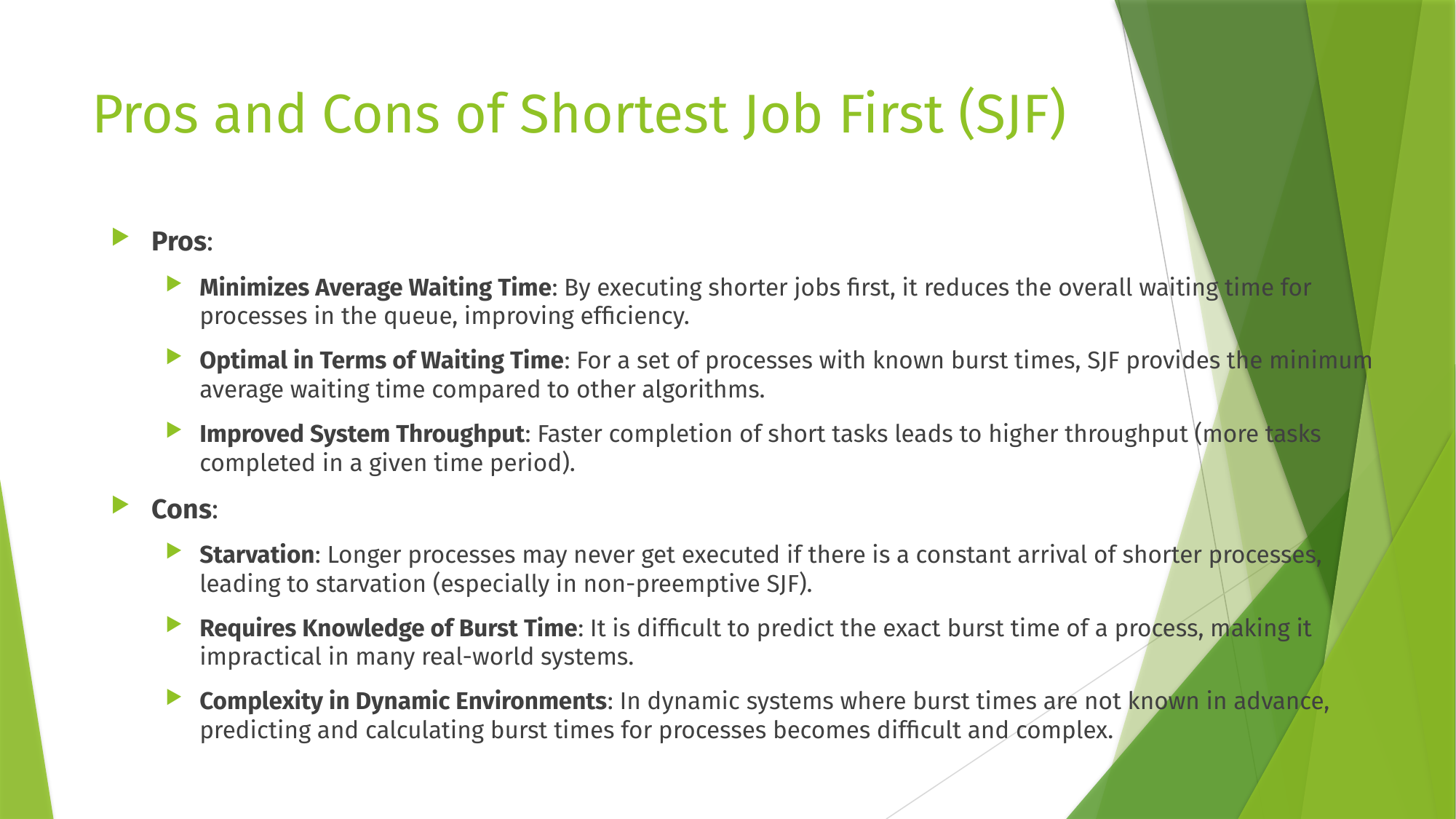

# Pros and Cons of Shortest Job First (SJF)
Pros:
Minimizes Average Waiting Time: By executing shorter jobs first, it reduces the overall waiting time for processes in the queue, improving efficiency.
Optimal in Terms of Waiting Time: For a set of processes with known burst times, SJF provides the minimum average waiting time compared to other algorithms.
Improved System Throughput: Faster completion of short tasks leads to higher throughput (more tasks completed in a given time period).
Cons:
Starvation: Longer processes may never get executed if there is a constant arrival of shorter processes, leading to starvation (especially in non-preemptive SJF).
Requires Knowledge of Burst Time: It is difficult to predict the exact burst time of a process, making it impractical in many real-world systems.
Complexity in Dynamic Environments: In dynamic systems where burst times are not known in advance, predicting and calculating burst times for processes becomes difficult and complex.